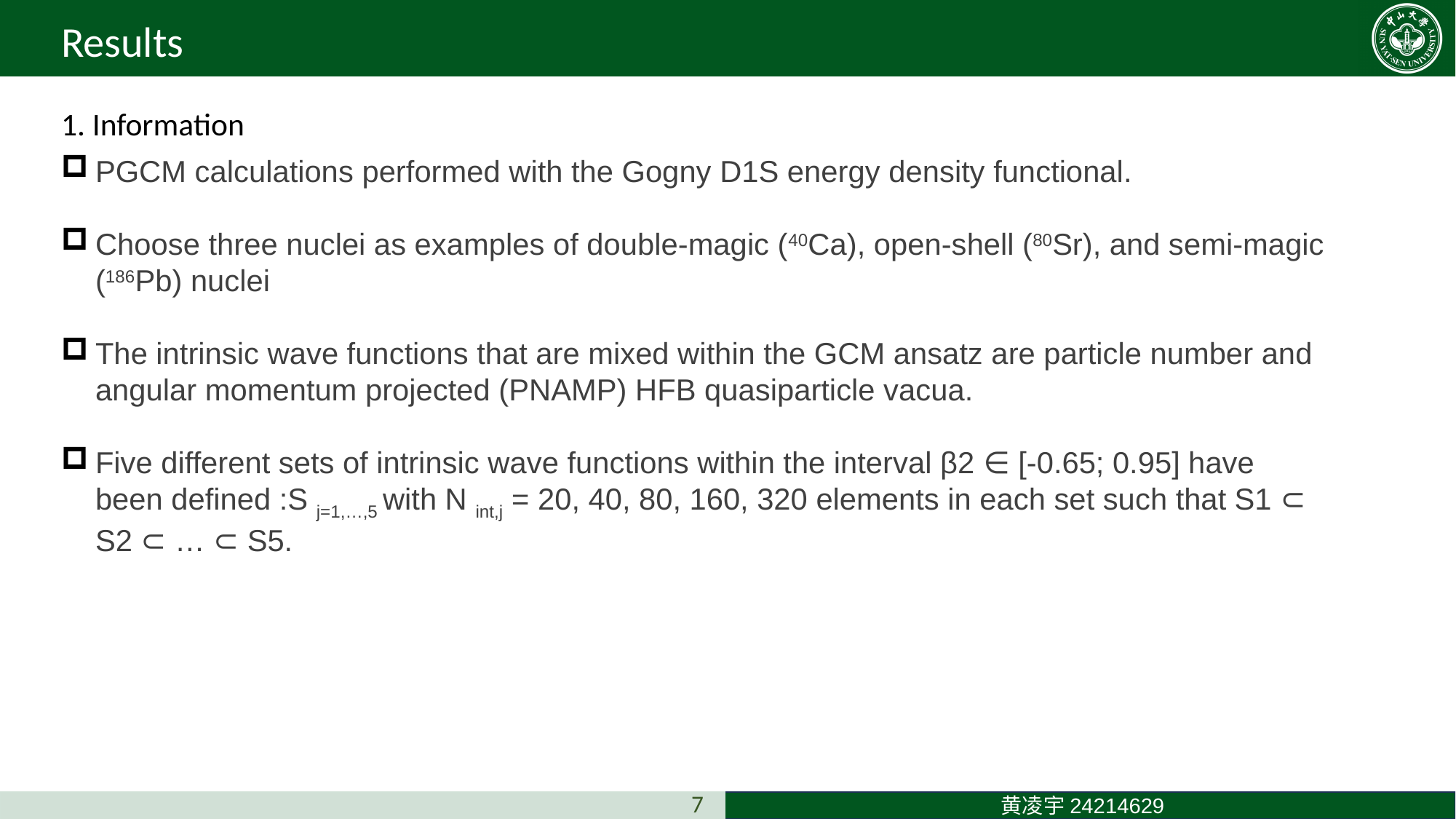

Results

1. Information
PGCM calculations performed with the Gogny D1S energy density functional.
Choose three nuclei as examples of double-magic (40Ca), open-shell (80Sr), and semi-magic (186Pb) nuclei

The intrinsic wave functions that are mixed within the GCM ansatz are particle number and angular momentum projected (PNAMP) HFB quasiparticle vacua.

Five different sets of intrinsic wave functions within the interval β2 ∈ [-0.65; 0.95] have been defined :S j=1,…,5 with N int,j = 20, 40, 80, 160, 320 elements in each set such that S1 ⊂ S2 ⊂ … ⊂ S5.